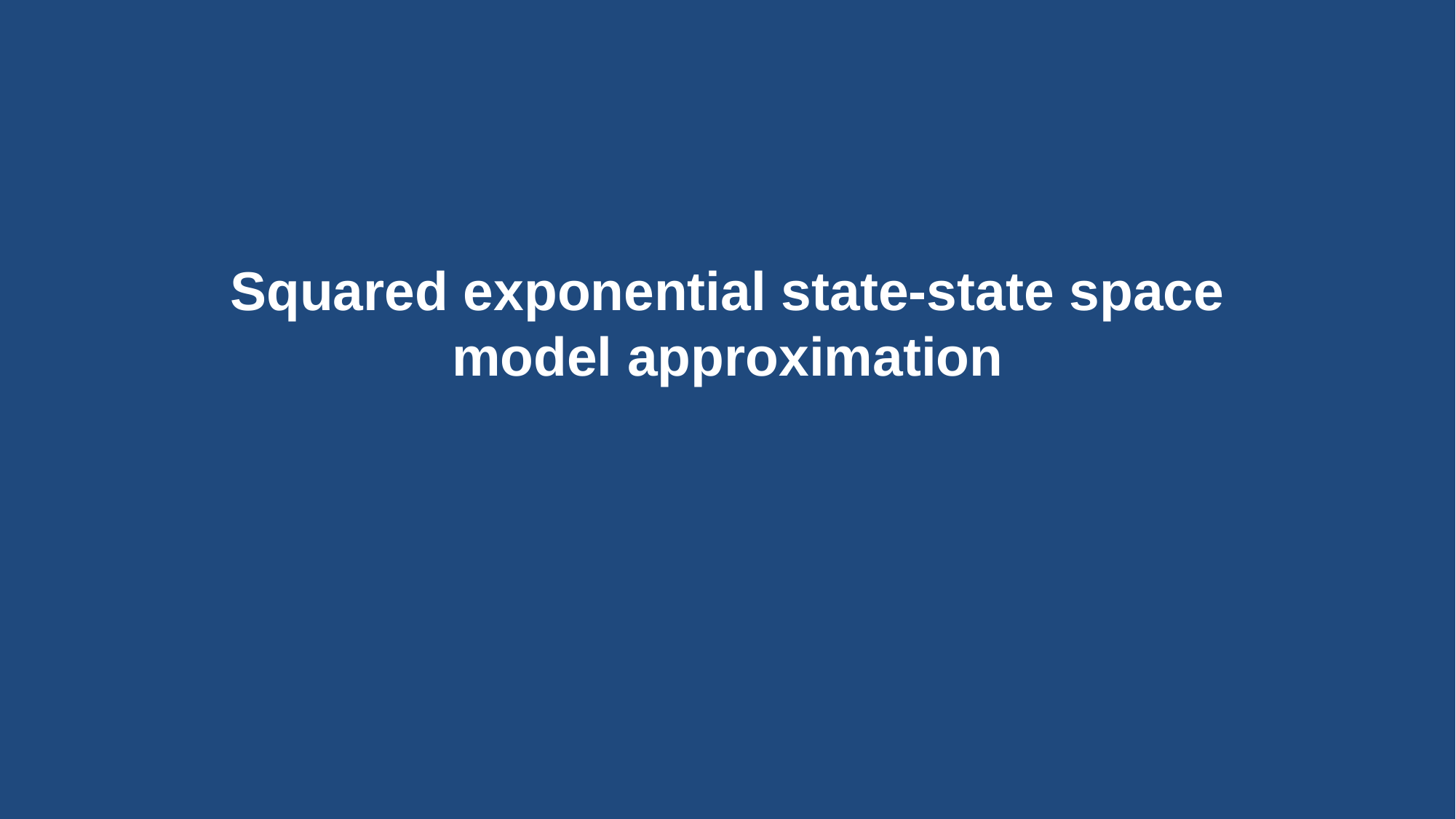

# Squared exponential state-state space model approximation